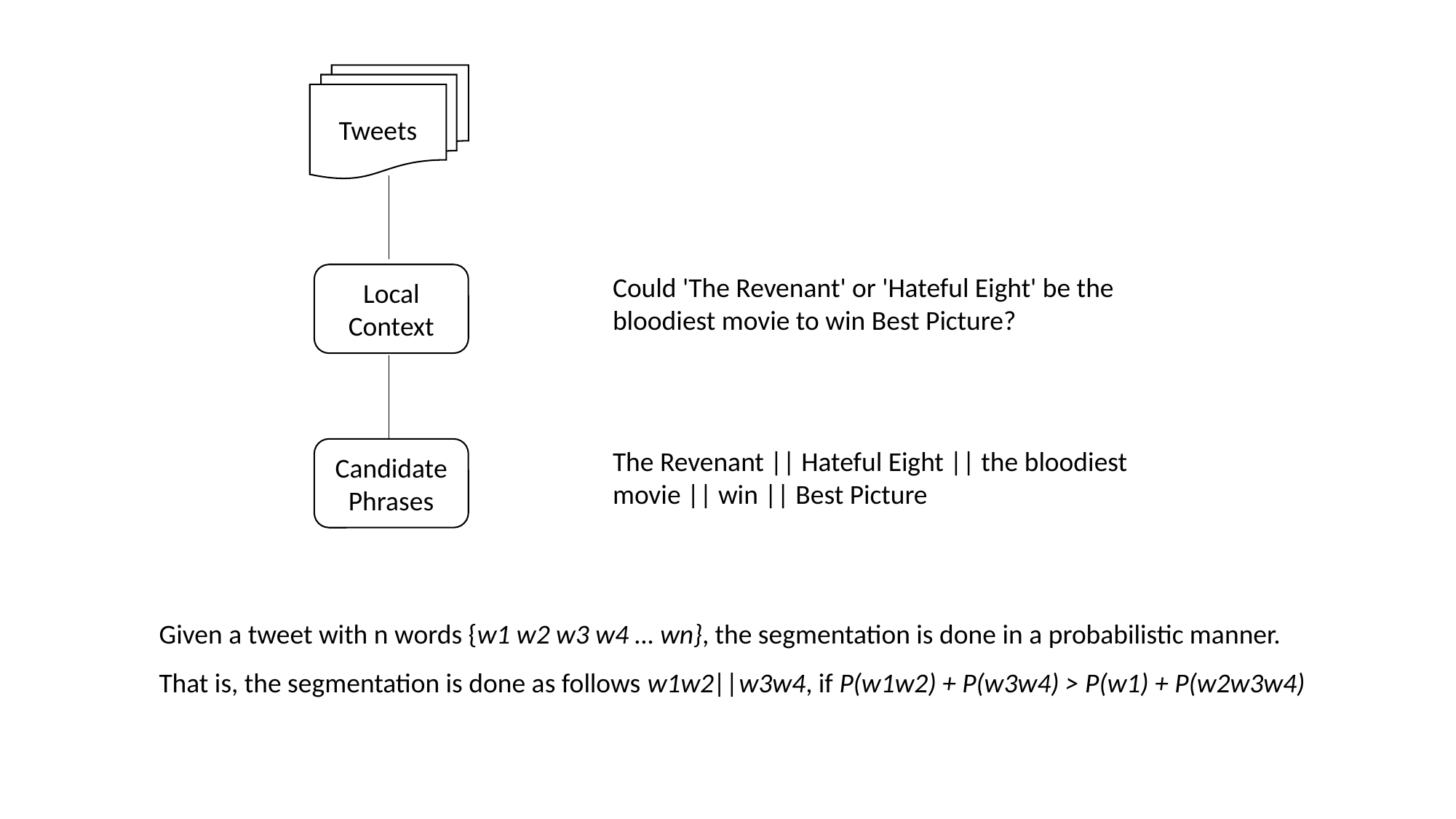

Tweets
Local Context
Could 'The Revenant' or 'Hateful Eight' be the bloodiest movie to win Best Picture?
Candidate
Phrases
The Revenant || Hateful Eight || the bloodiest movie || win || Best Picture
Given a tweet with n words {w1 w2 w3 w4 … wn}, the segmentation is done in a probabilistic manner.
That is, the segmentation is done as follows w1w2||w3w4, if P(w1w2) + P(w3w4) > P(w1) + P(w2w3w4)